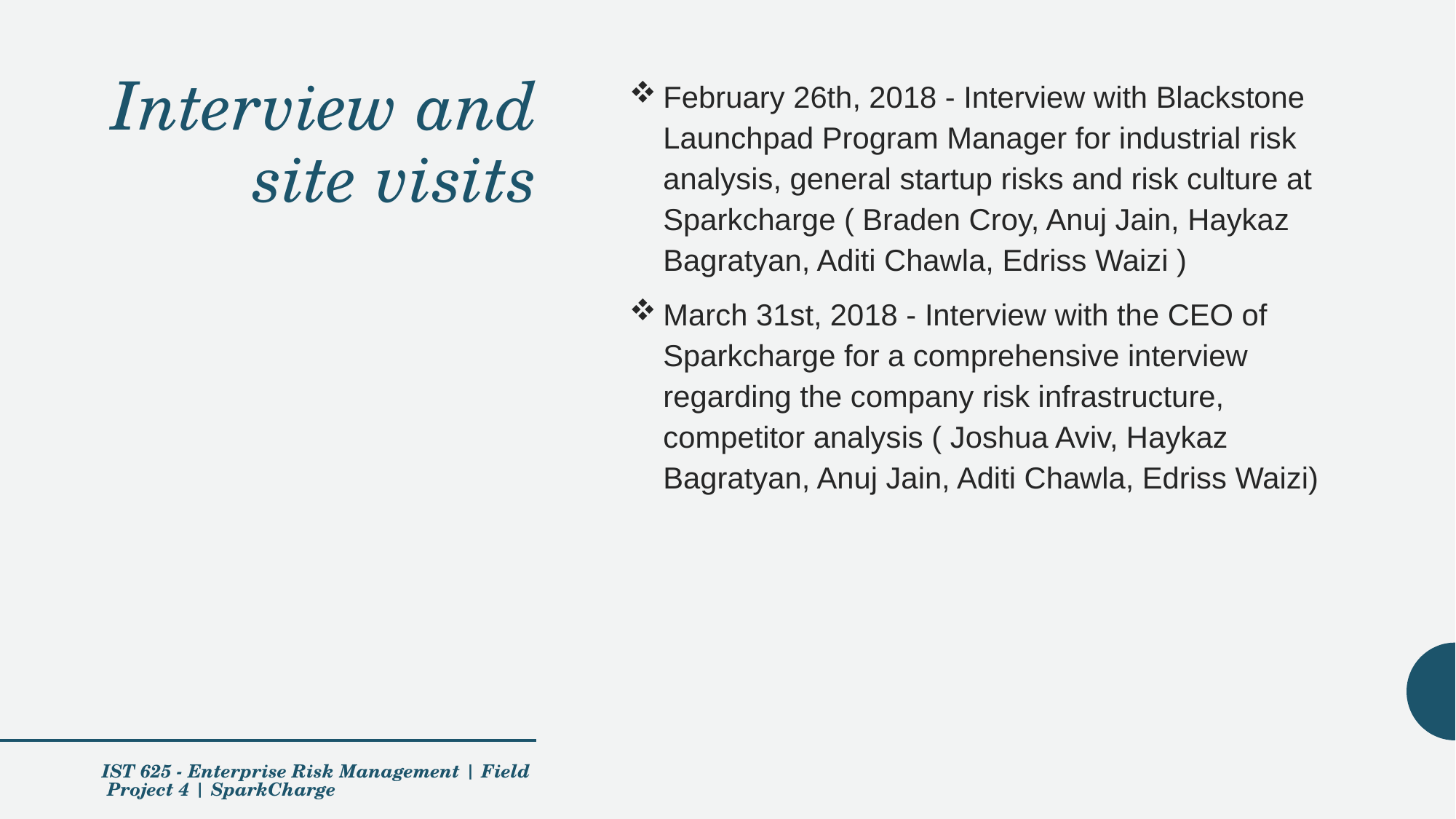

# Interview and site visits
February 26th, 2018 - Interview with Blackstone Launchpad Program Manager for industrial risk analysis, general startup risks and risk culture at Sparkcharge ( Braden Croy, Anuj Jain, Haykaz Bagratyan, Aditi Chawla, Edriss Waizi )
March 31st, 2018 - Interview with the CEO of Sparkcharge for a comprehensive interview regarding the company risk infrastructure, competitor analysis ( Joshua Aviv, Haykaz Bagratyan, Anuj Jain, Aditi Chawla, Edriss Waizi)
IST 625 - Enterprise Risk Management | Field Project 4 | SparkCharge